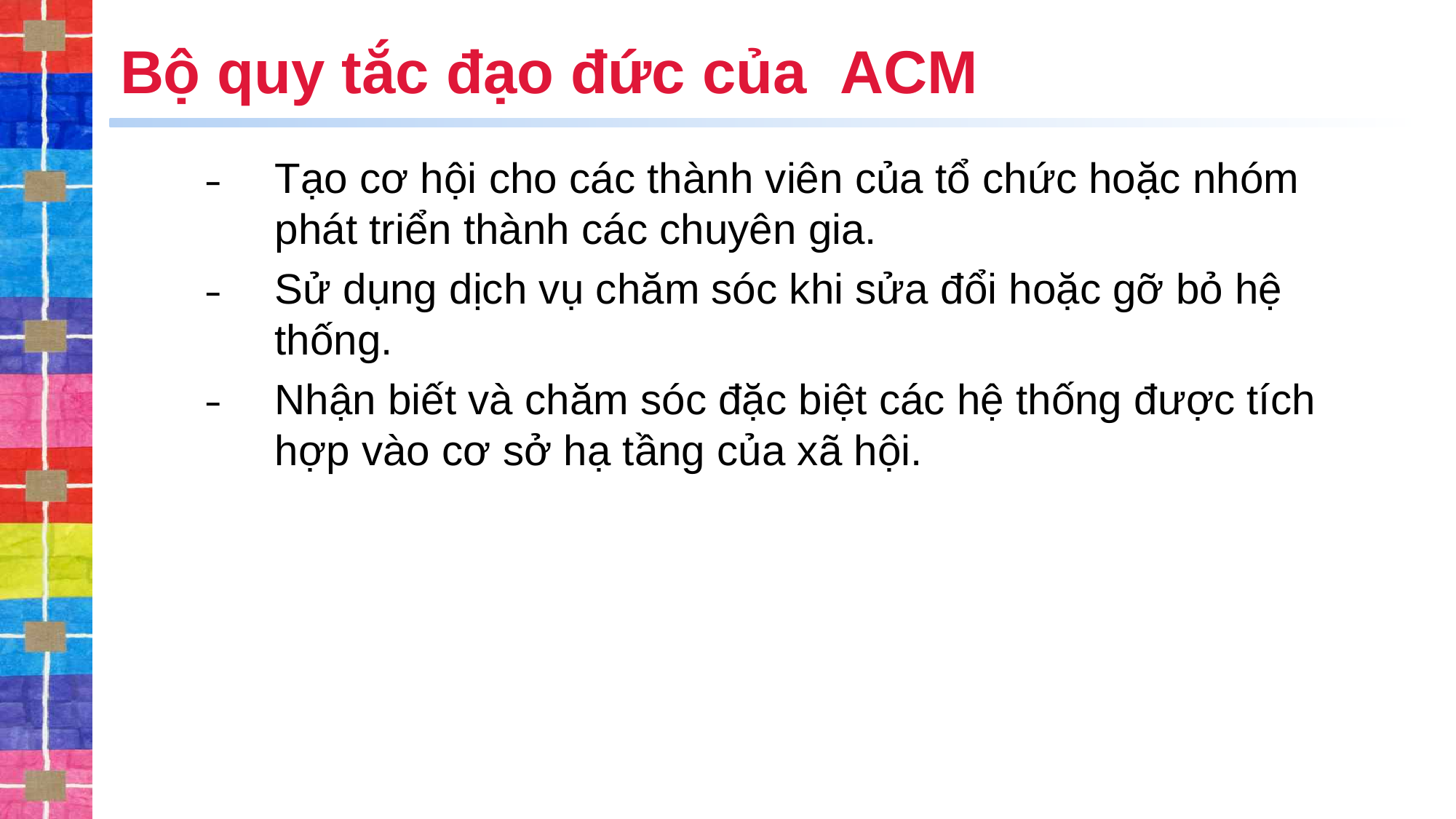

# Bộ quy tắc đạo đức của  ACM
Tạo cơ hội cho các thành viên của tổ chức hoặc nhóm phát triển thành các chuyên gia.
Sử dụng dịch vụ chăm sóc khi sửa đổi hoặc gỡ bỏ hệ thống.
Nhận biết và chăm sóc đặc biệt các hệ thống được tích hợp vào cơ sở hạ tầng của xã hội.